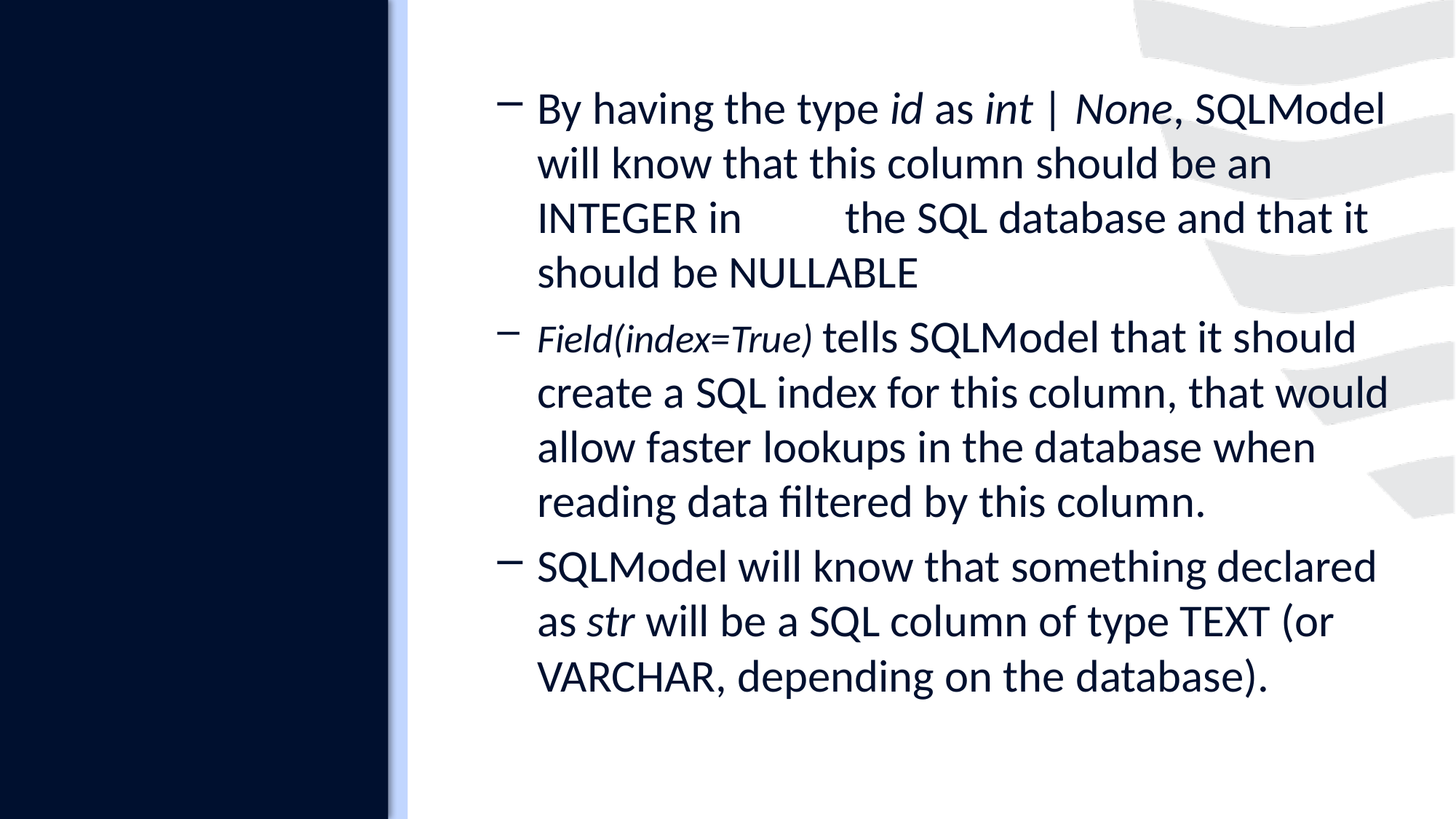

#
By having the type id as int | None, SQLModel will know that this column should be an INTEGER in 	the SQL database and that it should be NULLABLE
Field(index=True) tells SQLModel that it should create a SQL index for this column, that would allow faster lookups in the database when reading data filtered by this column.
SQLModel will know that something declared as str will be a SQL column of type TEXT (or VARCHAR, depending on the database).